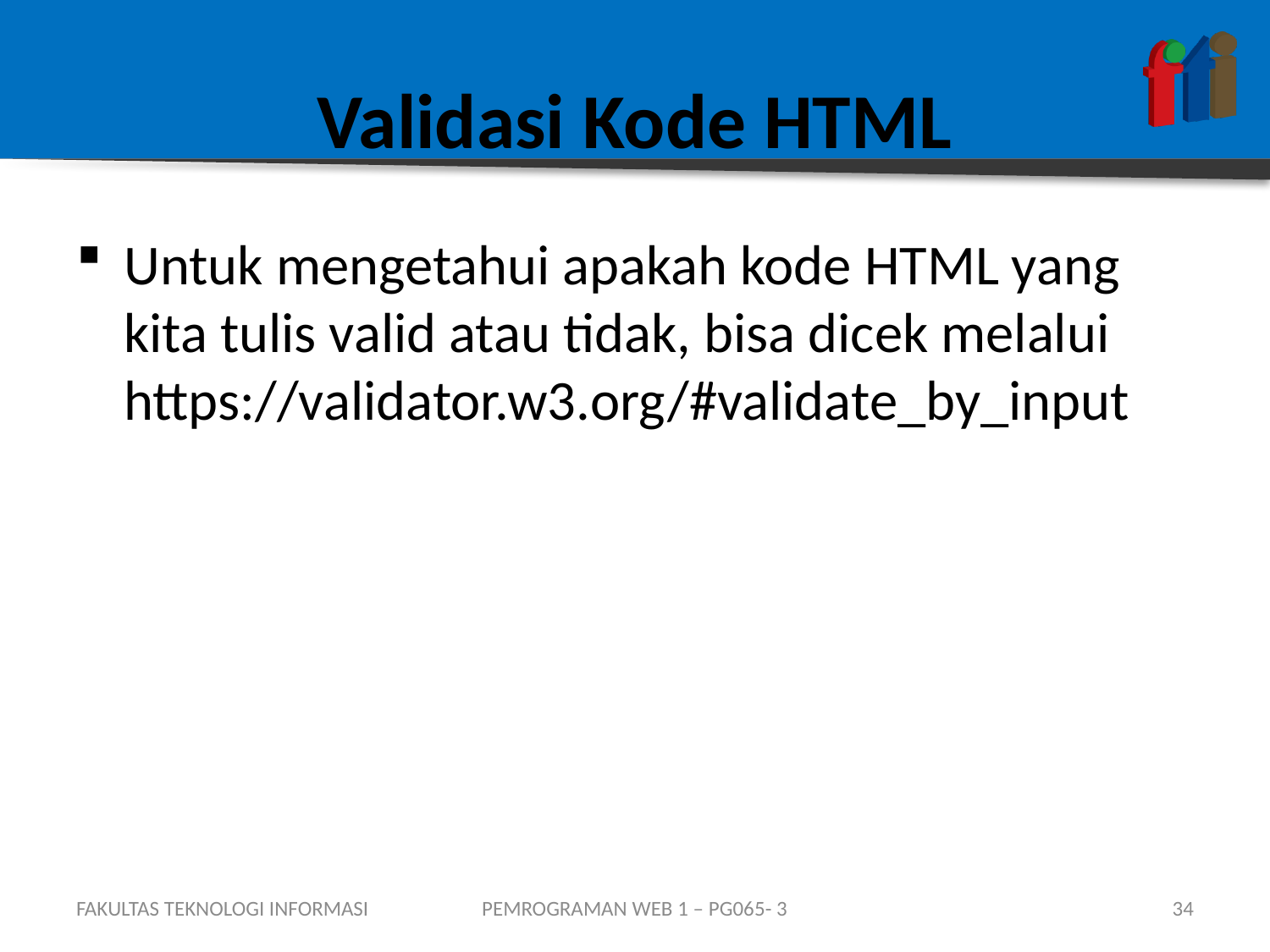

# Validasi Kode HTML
Untuk mengetahui apakah kode HTML yang kita tulis valid atau tidak, bisa dicek melalui https://validator.w3.org/#validate_by_input
FAKULTAS TEKNOLOGI INFORMASI
PEMROGRAMAN WEB 1 – PG065- 3
34